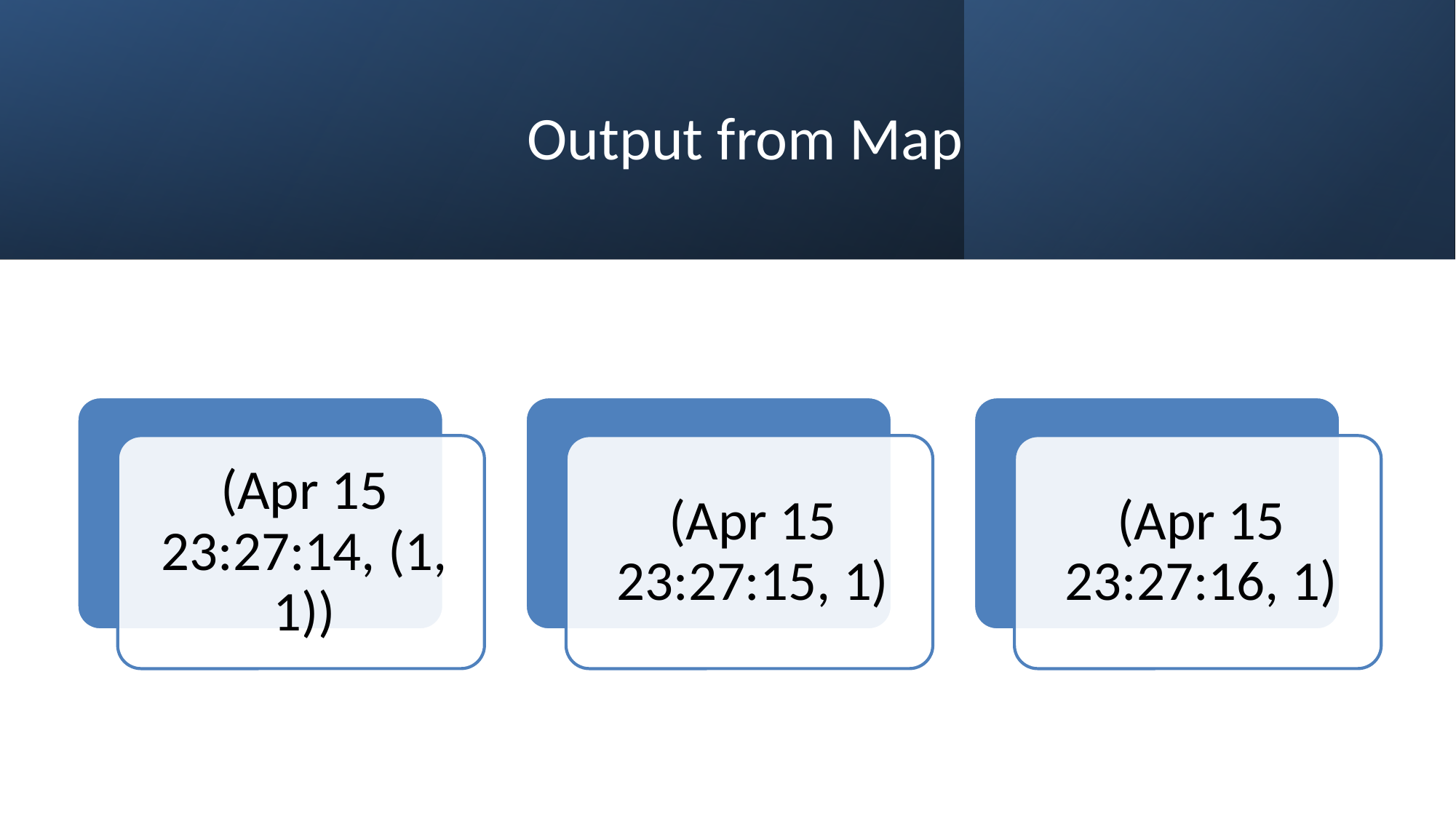

# Output from Map
(Apr 15 23:27:14, (1, 1))
(Apr 15 23:27:15, 1)
(Apr 15 23:27:16, 1)